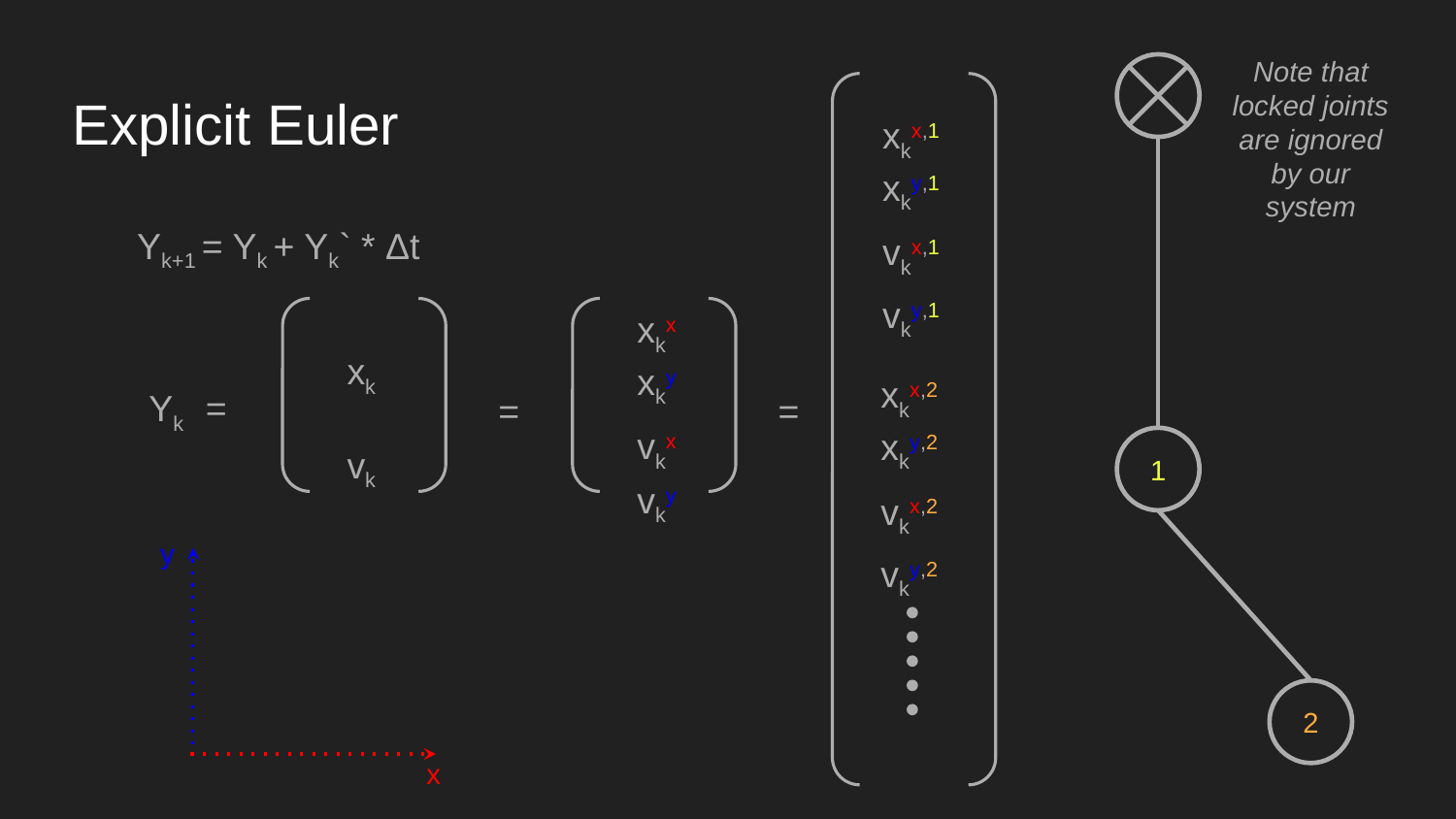

Note that locked joints are ignored by our system

1
# Explicit Euler

xkx,1
xky,1
Yk+1 = Yk + Yk` * Δt
vkx,1
vky,1
xkx

xk
xky
xkx,2
Yk   =
=
=
vkx
xky,2
vk
vky
vkx,2
vky,2
y

2

x